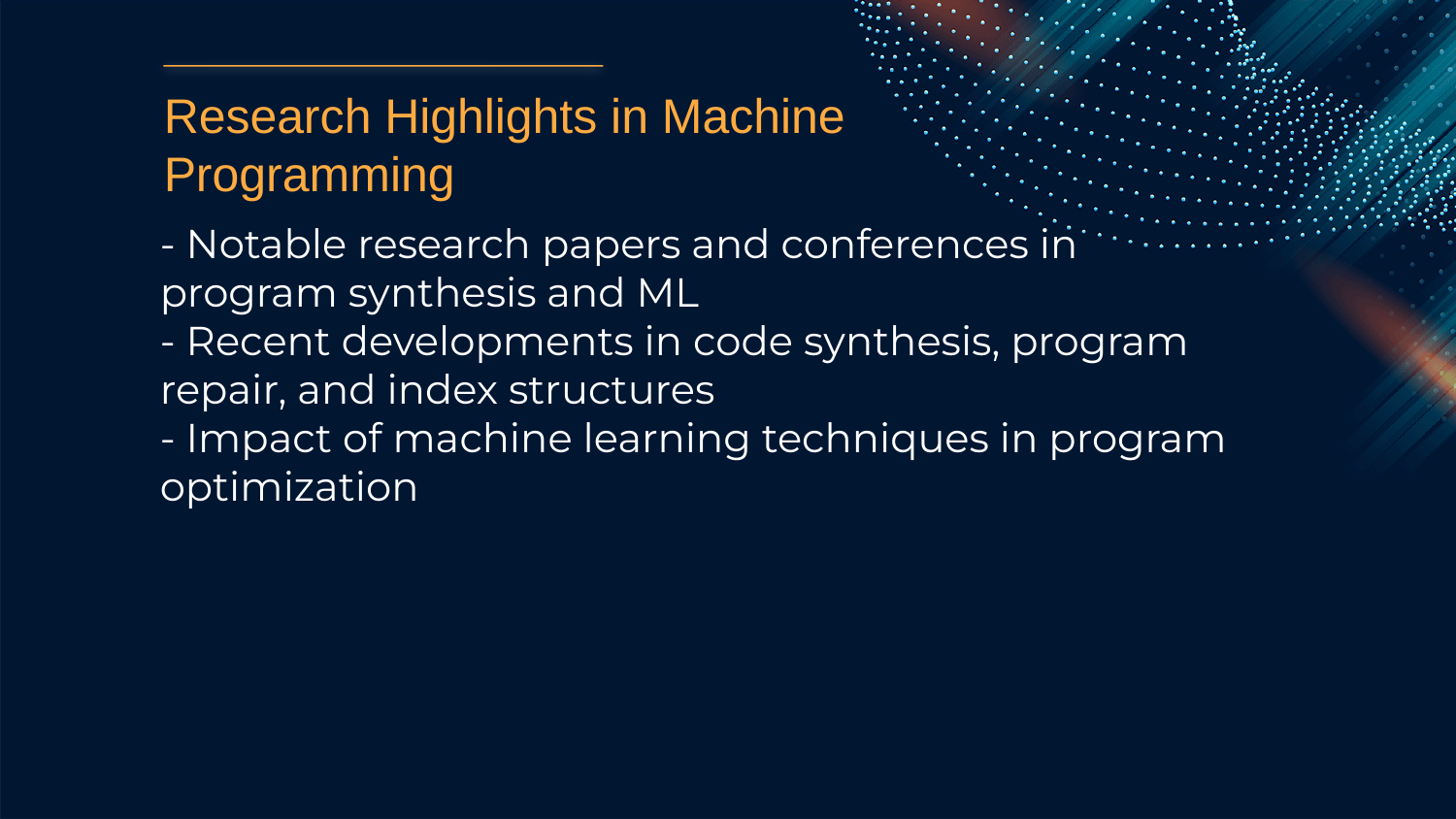

Research Highlights in Machine Programming
- Notable research papers and conferences in program synthesis and ML
- Recent developments in code synthesis, program repair, and index structures
- Impact of machine learning techniques in program optimization